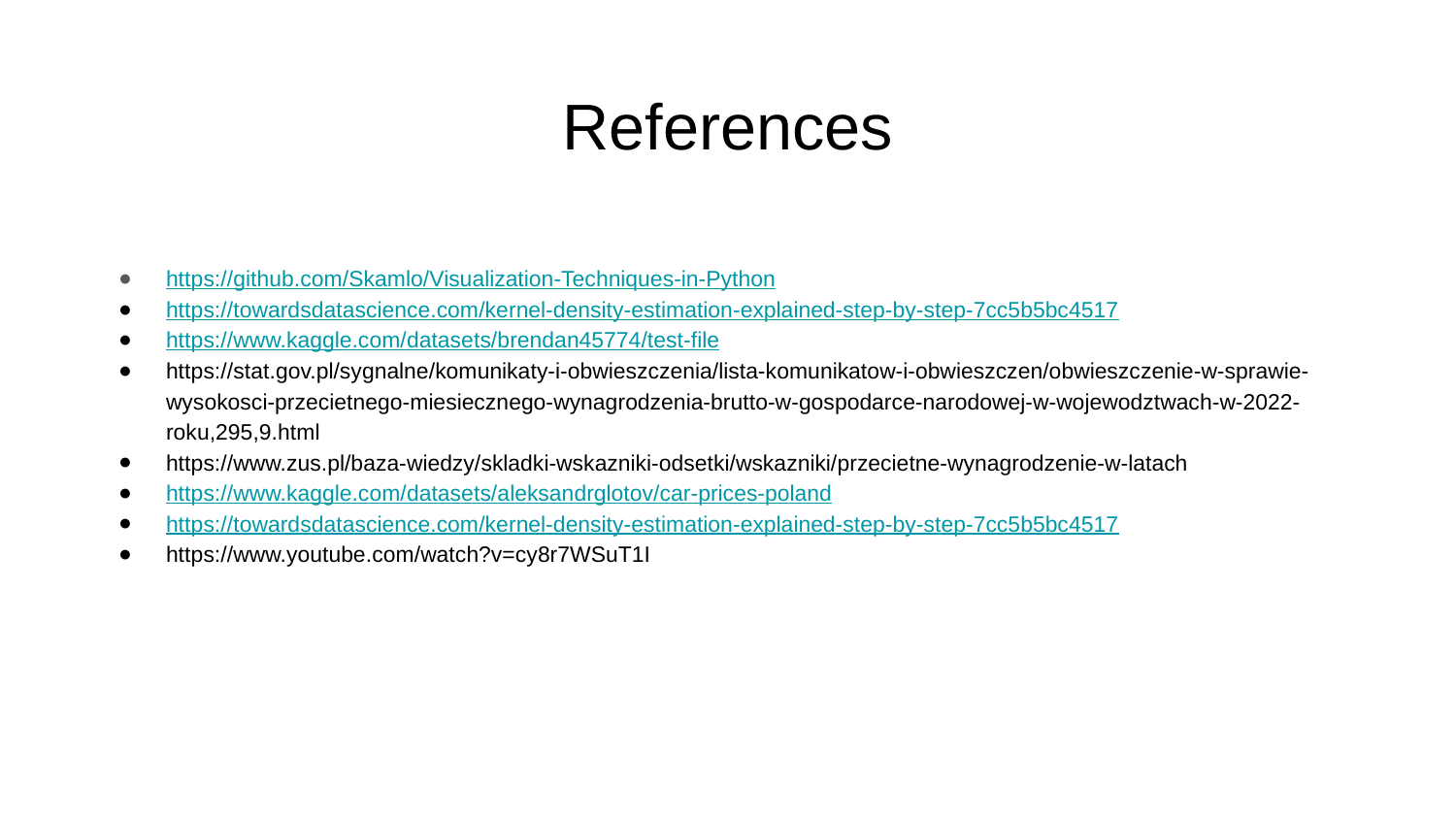

# References
https://github.com/Skamlo/Visualization-Techniques-in-Python
https://towardsdatascience.com/kernel-density-estimation-explained-step-by-step-7cc5b5bc4517
https://www.kaggle.com/datasets/brendan45774/test-file
https://stat.gov.pl/sygnalne/komunikaty-i-obwieszczenia/lista-komunikatow-i-obwieszczen/obwieszczenie-w-sprawie-wysokosci-przecietnego-miesiecznego-wynagrodzenia-brutto-w-gospodarce-narodowej-w-wojewodztwach-w-2022-roku,295,9.html
https://www.zus.pl/baza-wiedzy/skladki-wskazniki-odsetki/wskazniki/przecietne-wynagrodzenie-w-latach
https://www.kaggle.com/datasets/aleksandrglotov/car-prices-poland
https://towardsdatascience.com/kernel-density-estimation-explained-step-by-step-7cc5b5bc4517
https://www.youtube.com/watch?v=cy8r7WSuT1I